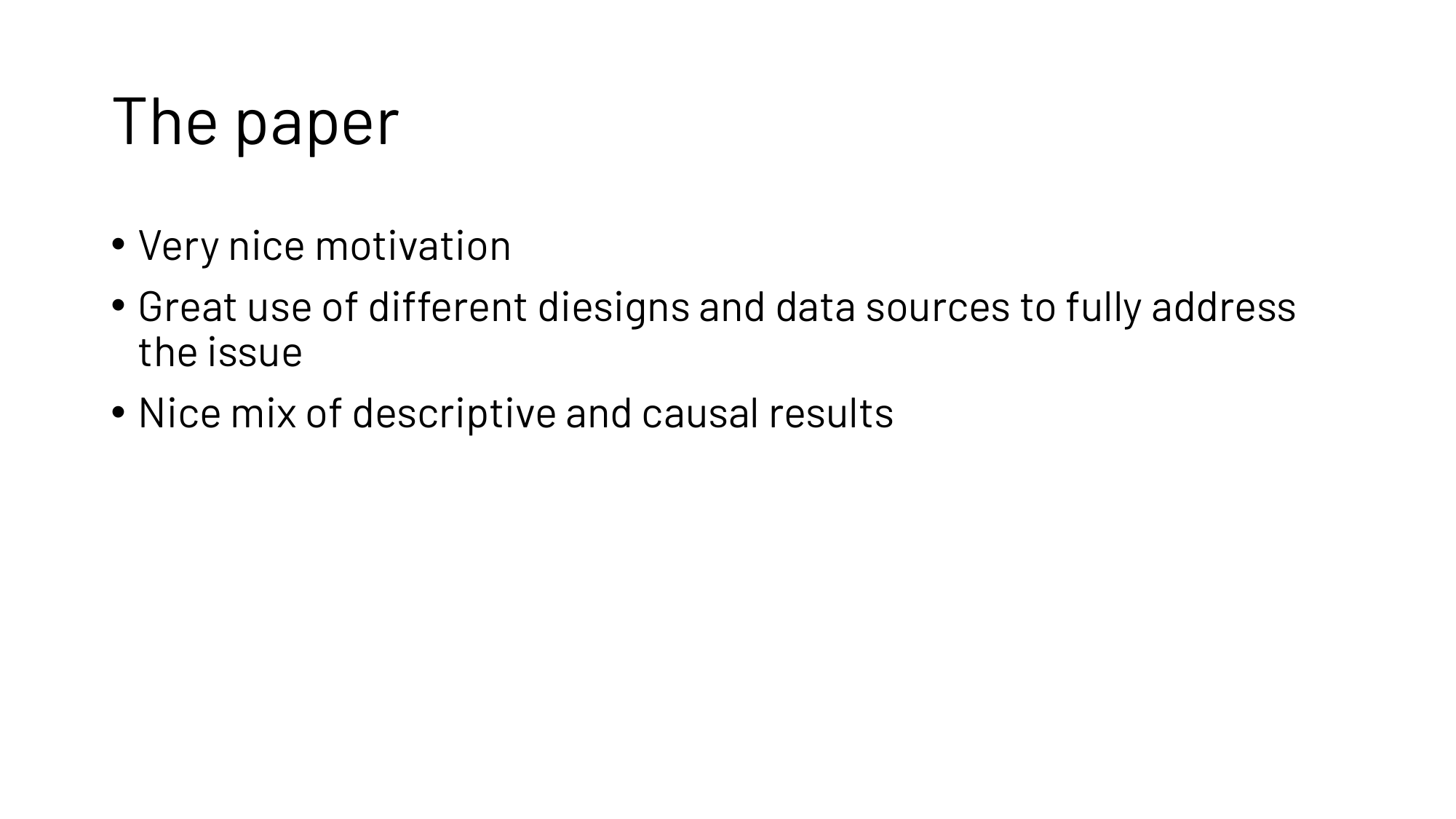

# The paper
Very nice motivation
Great use of different diesigns and data sources to fully address the issue
Nice mix of descriptive and causal results